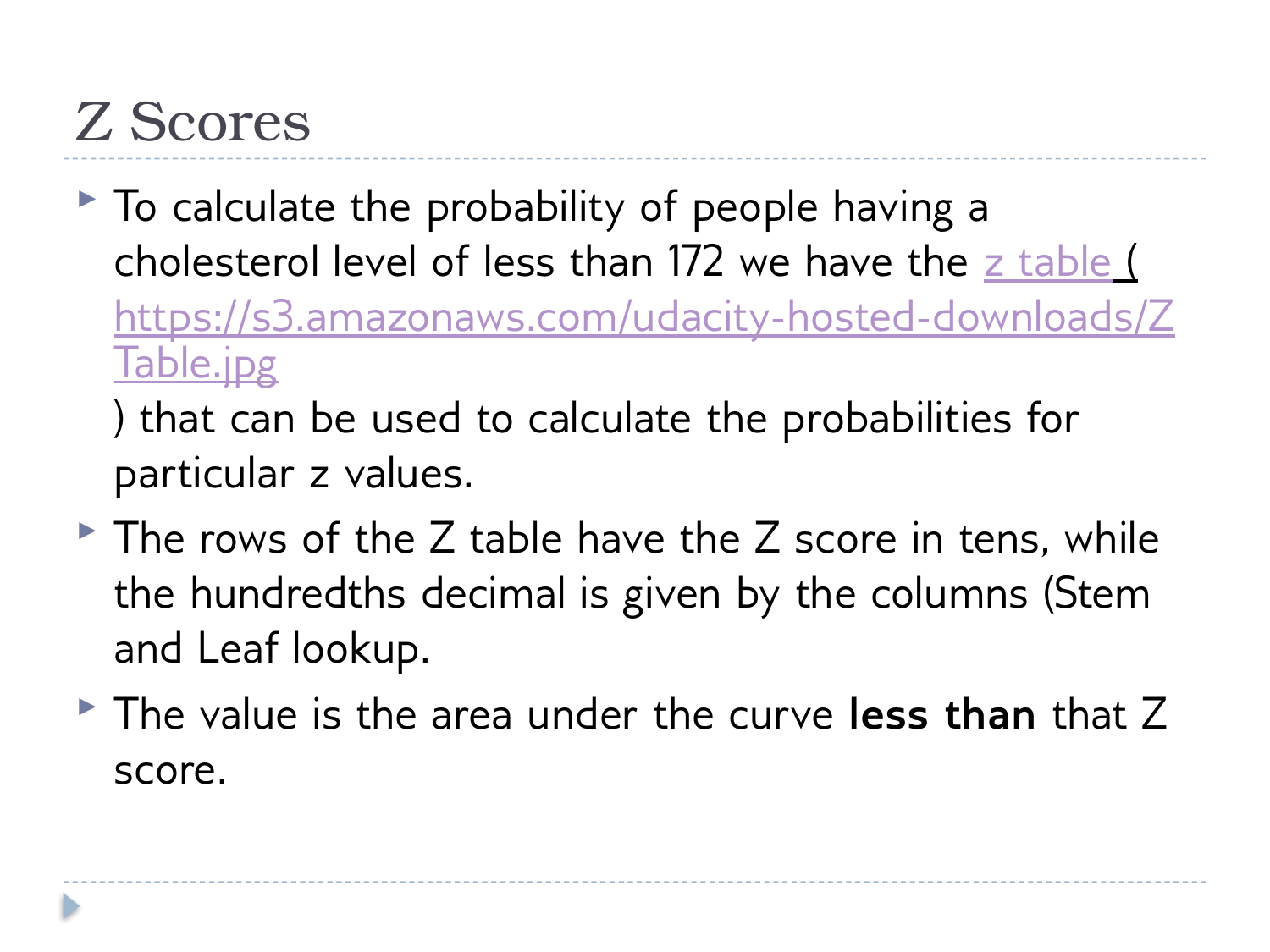

# Z Scores
To calculate the probability of people having a cholesterol level of less than 172 we have the z table (https://s3.amazonaws.com/udacity-hosted-downloads/ZTable.jpg) that can be used to calculate the probabilities for particular z values.
The rows of the Z table have the Z score in tens, while the hundredths decimal is given by the columns (Stem and Leaf lookup.
The value is the area under the curve less than that Z score.